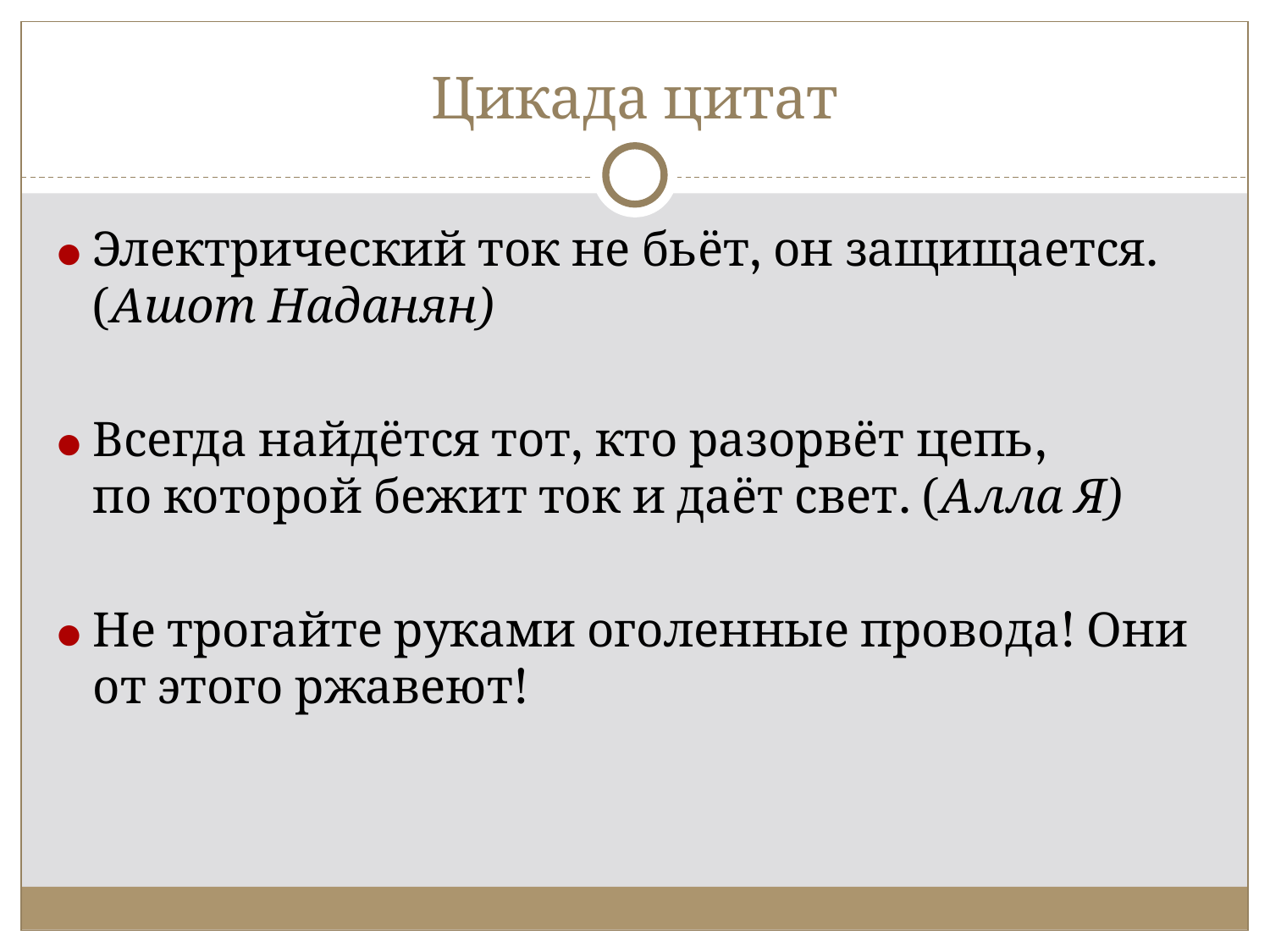

# Цикада цитат
Электрический ток не бьёт, он защищается. (Ашот Наданян)

Всегда найдётся тот, кто разорвёт цепь, по которой бежит ток и даёт свет. (Алла Я)

Не трогайте руками оголенные провода! Они от этого ржавеют!